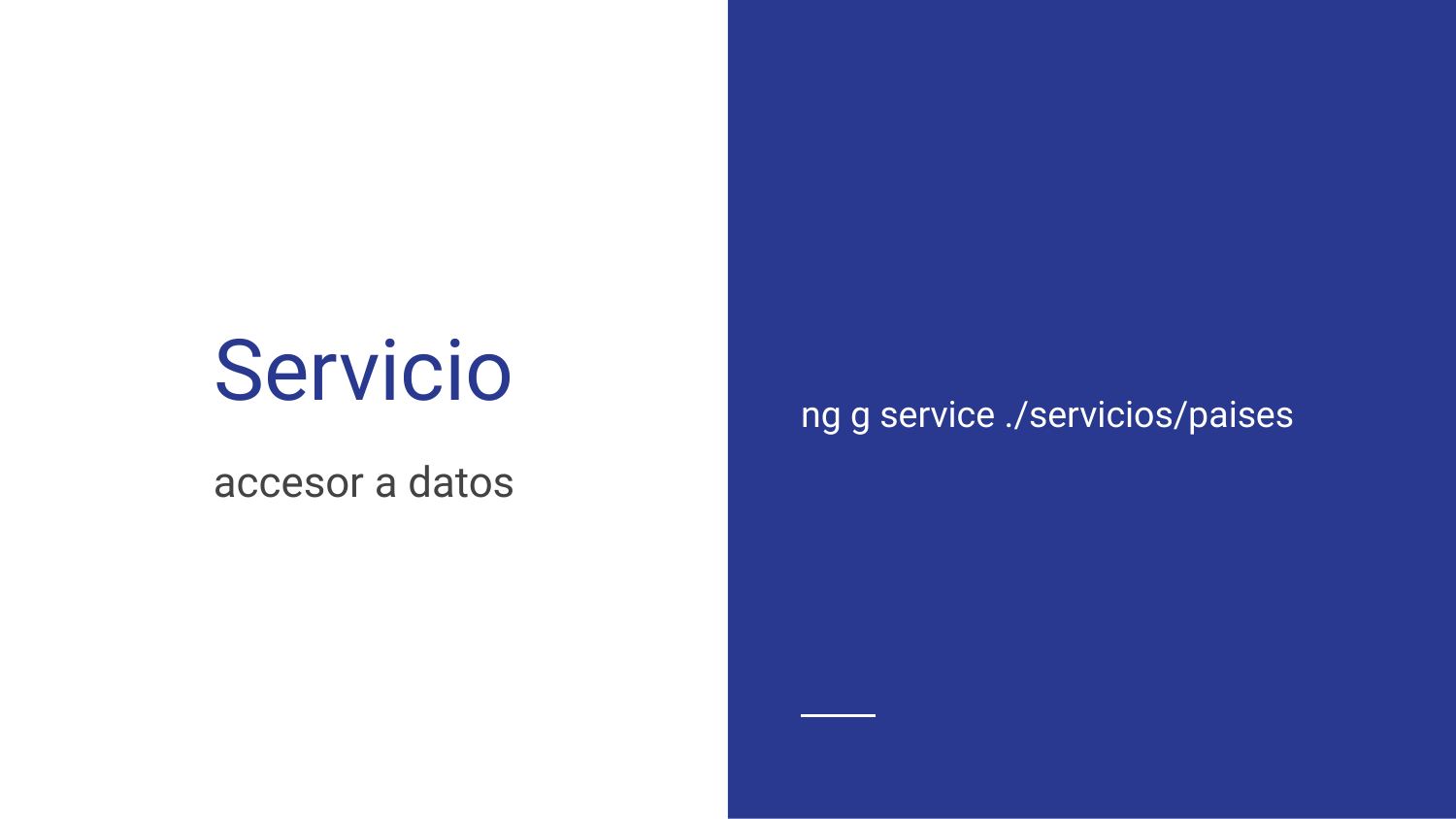

ng g service ./servicios/paises
# Servicio
accesor a datos